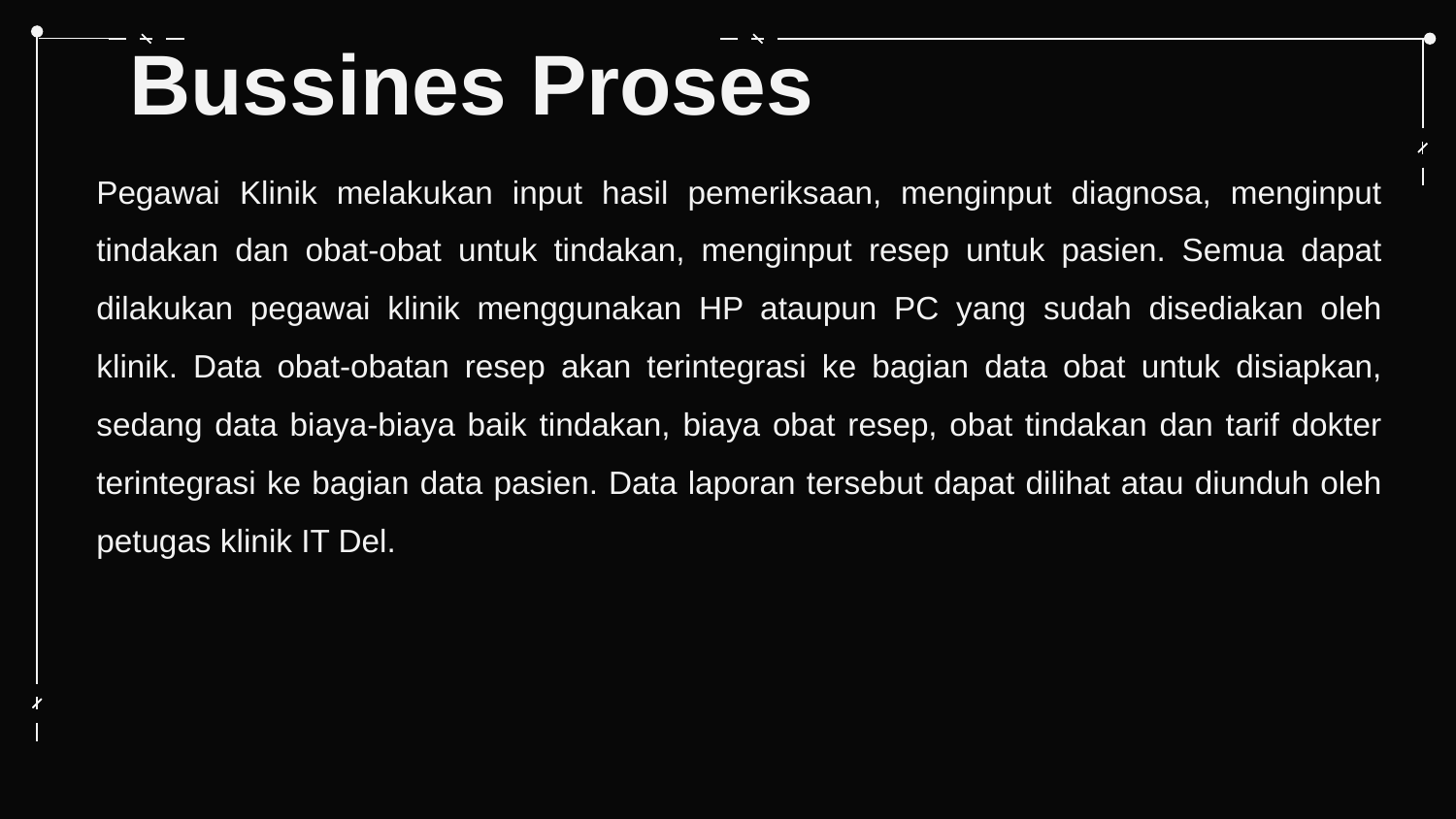

# Bussines Proses
Pegawai Klinik melakukan input hasil pemeriksaan, menginput diagnosa, menginput tindakan dan obat-obat untuk tindakan, menginput resep untuk pasien. Semua dapat dilakukan pegawai klinik menggunakan HP ataupun PC yang sudah disediakan oleh klinik. Data obat-obatan resep akan terintegrasi ke bagian data obat untuk disiapkan, sedang data biaya-biaya baik tindakan, biaya obat resep, obat tindakan dan tarif dokter terintegrasi ke bagian data pasien. Data laporan tersebut dapat dilihat atau diunduh oleh petugas klinik IT Del.